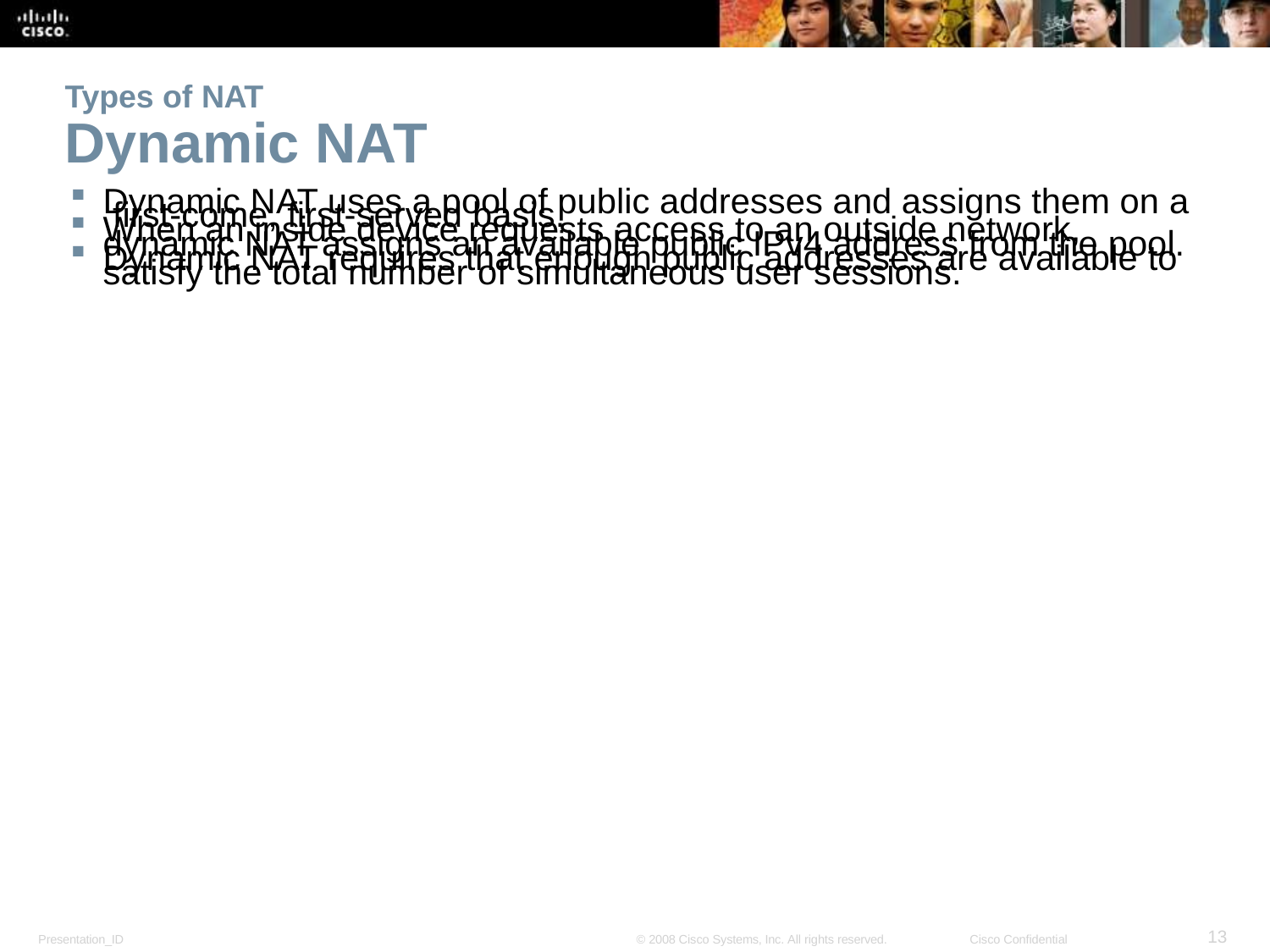

Types of NAT
Dynamic NAT
Dynamic NAT uses a pool of public addresses and assigns them on a  first-come, first-served basis.
When an inside device requests access to an outside network,  dynamic NAT assigns an available public IPv4 address from the pool.
Dynamic NAT requires that enough public addresses are available to  satisfy the total number of simultaneous user sessions.
13
Presentation_ID
© 2008 Cisco Systems, Inc. All rights reserved.
Cisco Confidential